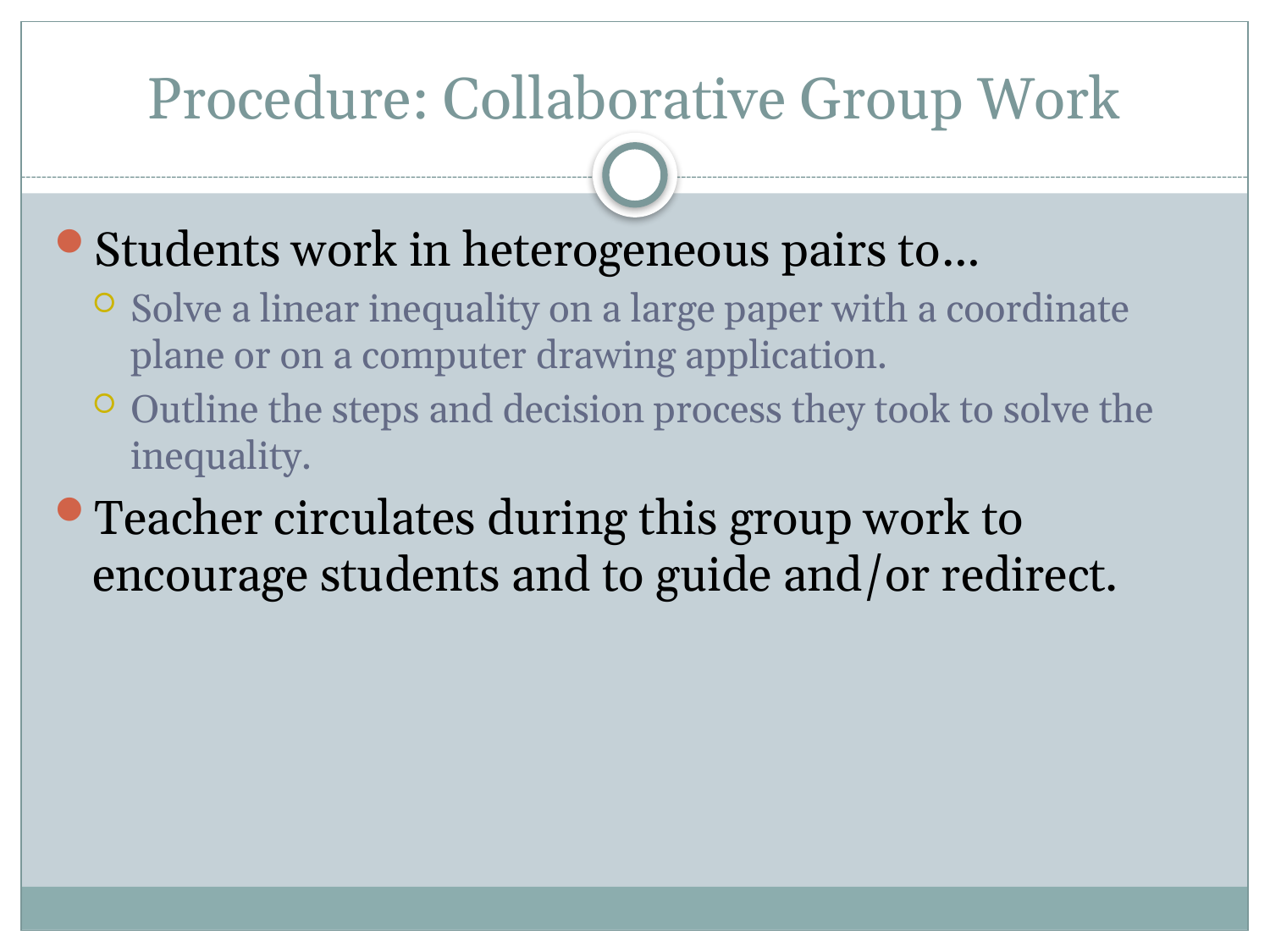

# Procedure: Collaborative Group Work
Students work in heterogeneous pairs to…
Solve a linear inequality on a large paper with a coordinate plane or on a computer drawing application.
Outline the steps and decision process they took to solve the inequality.
Teacher circulates during this group work to encourage students and to guide and/or redirect.